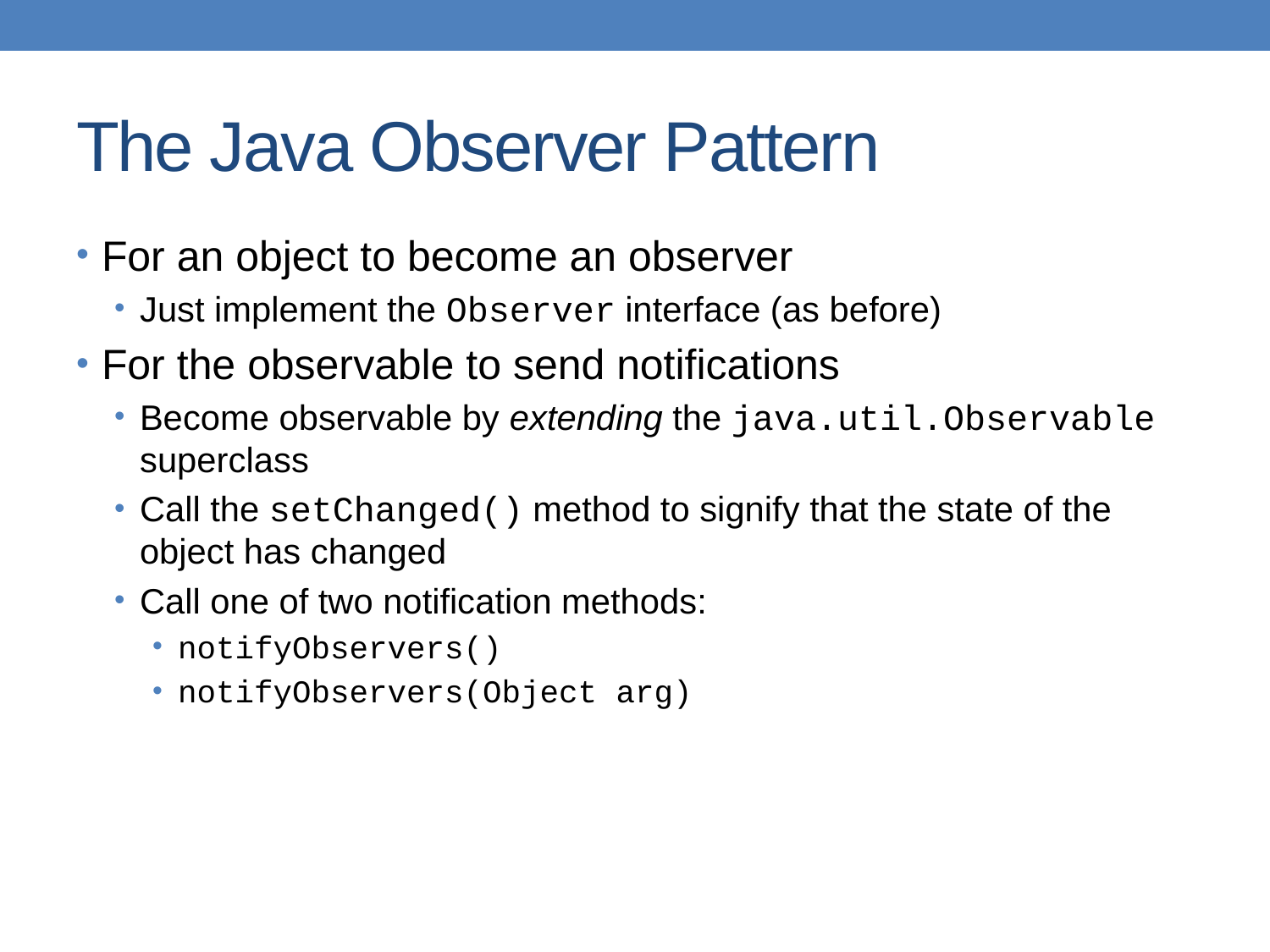

31
# The Java Observer Pattern
For an object to become an observer
Just implement the Observer interface (as before)
For the observable to send notifications
Become observable by extending the java.util.Observable superclass
Call the setChanged() method to signify that the state of the object has changed
Call one of two notification methods:
notifyObservers()
notifyObservers(Object arg)